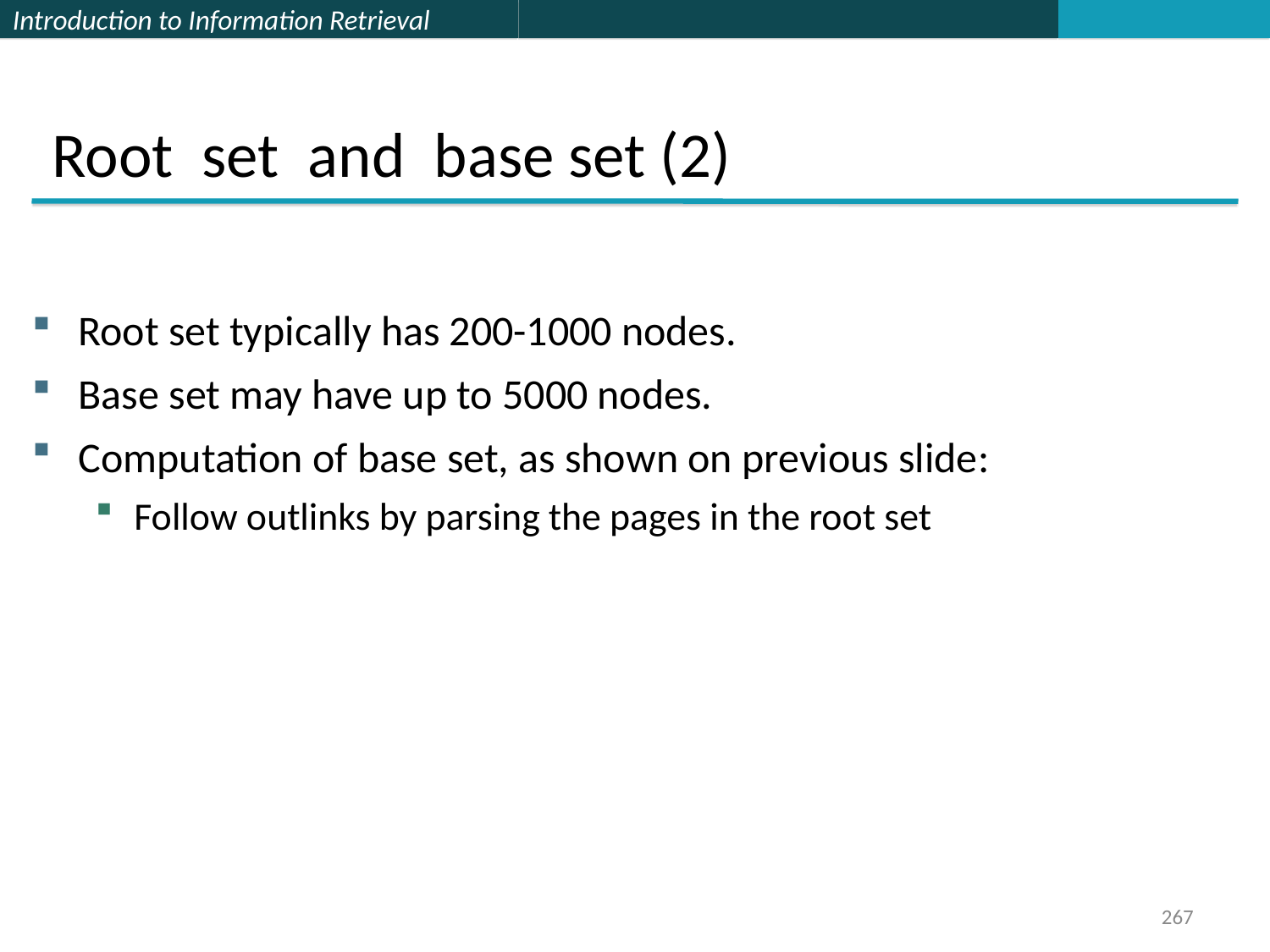

Root  set  and  base set (2)
Root set typically has 200-1000 nodes.
Base set may have up to 5000 nodes.
Computation of base set, as shown on previous slide:
Follow outlinks by parsing the pages in the root set

267